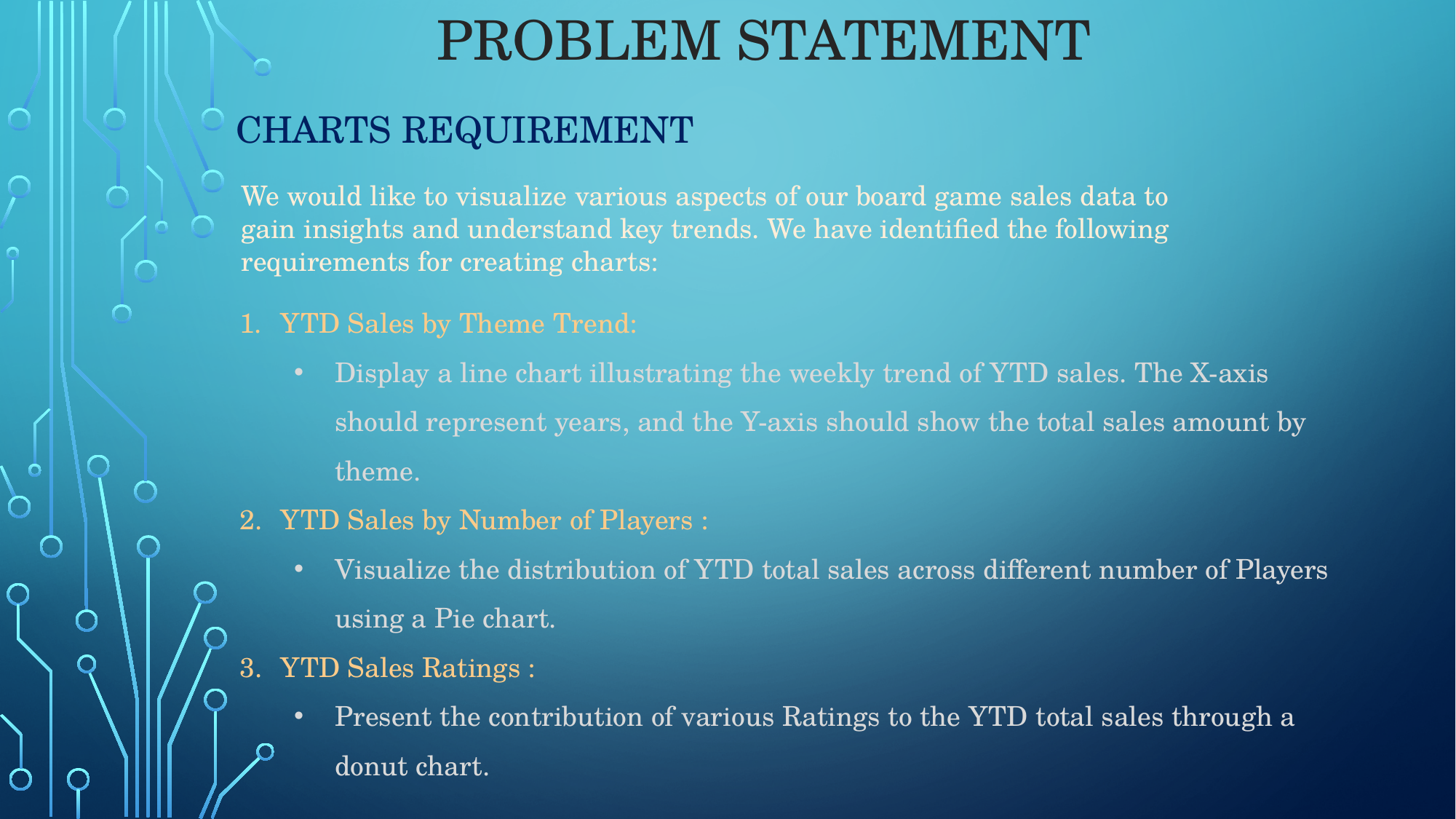

PROBLEM STATEMENT
CHARTS REQUIREMENT
We would like to visualize various aspects of our board game sales data to
gain insights and understand key trends. We have identified the following
requirements for creating charts:
YTD Sales by Theme Trend:
Display a line chart illustrating the weekly trend of YTD sales. The X-axis should represent years, and the Y-axis should show the total sales amount by theme.
YTD Sales by Number of Players :
Visualize the distribution of YTD total sales across different number of Players using a Pie chart.
YTD Sales Ratings :
Present the contribution of various Ratings to the YTD total sales through a donut chart.